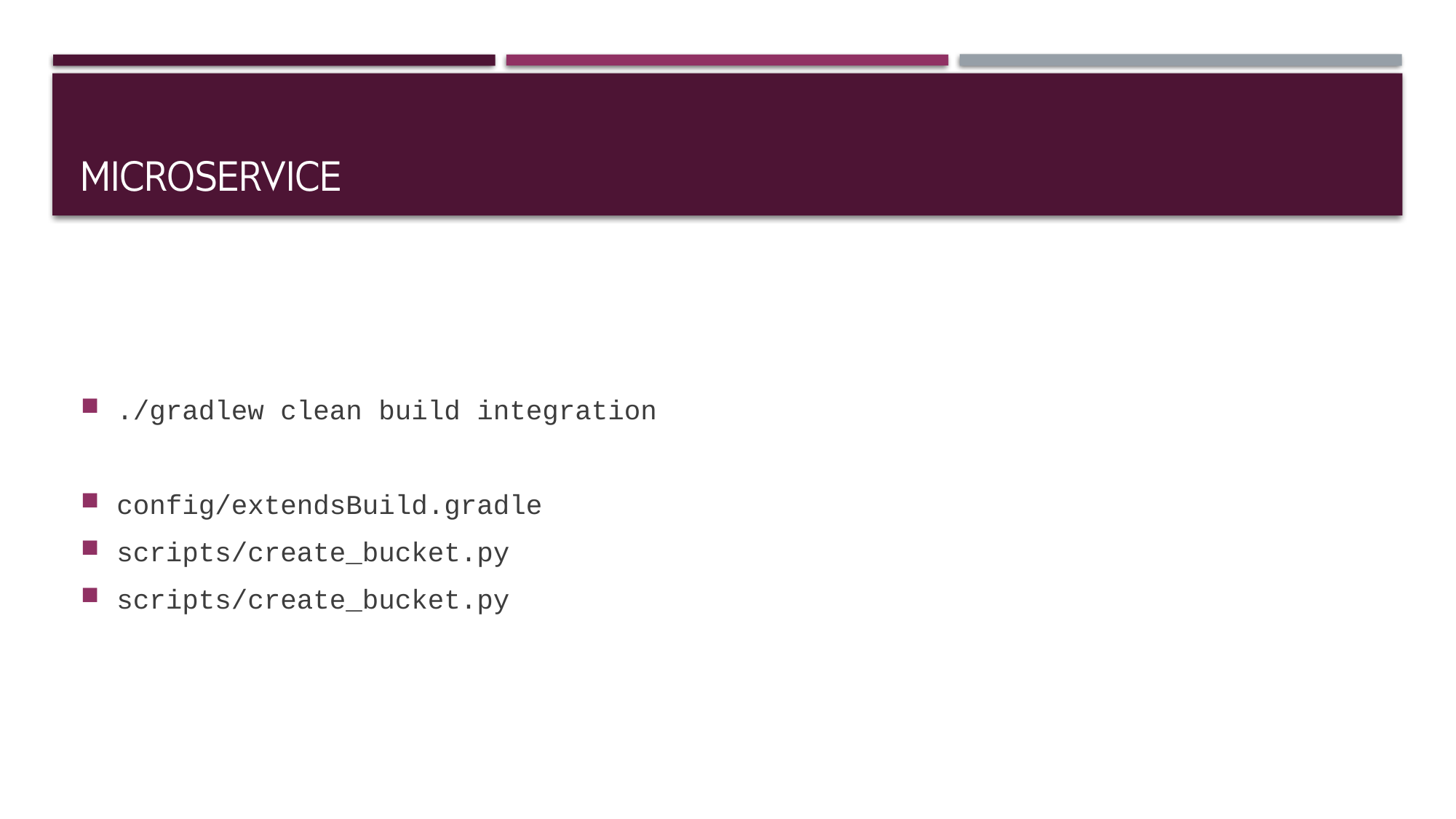

# microservice

./gradlew clean build integration

config/extendsBuild.gradle
scripts/create_bucket.py
scripts/create_bucket.py